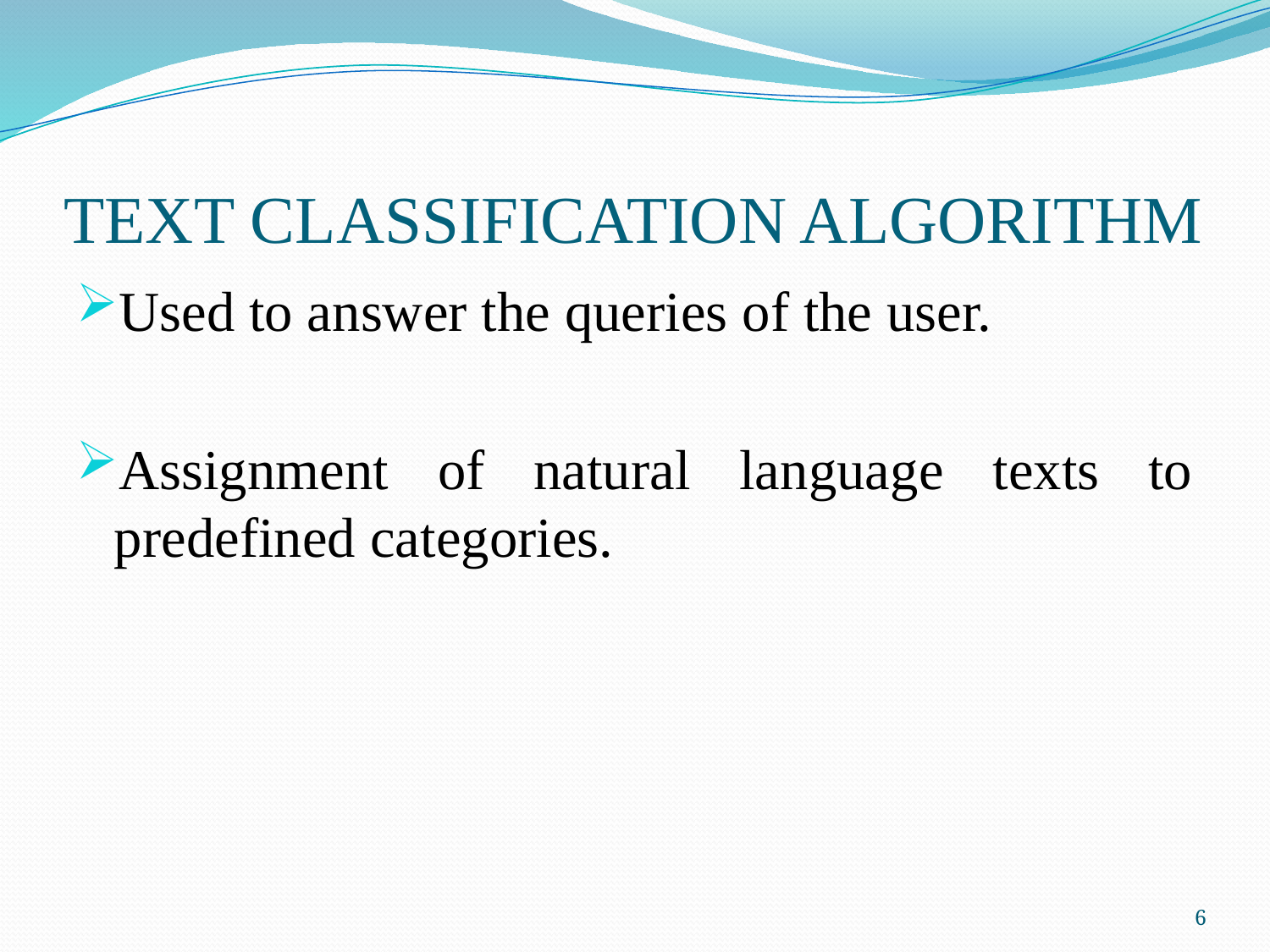

# TEXT CLASSIFICATION ALGORITHM
Used to answer the queries of the user.

Assignment of natural language texts to predefined categories.

6